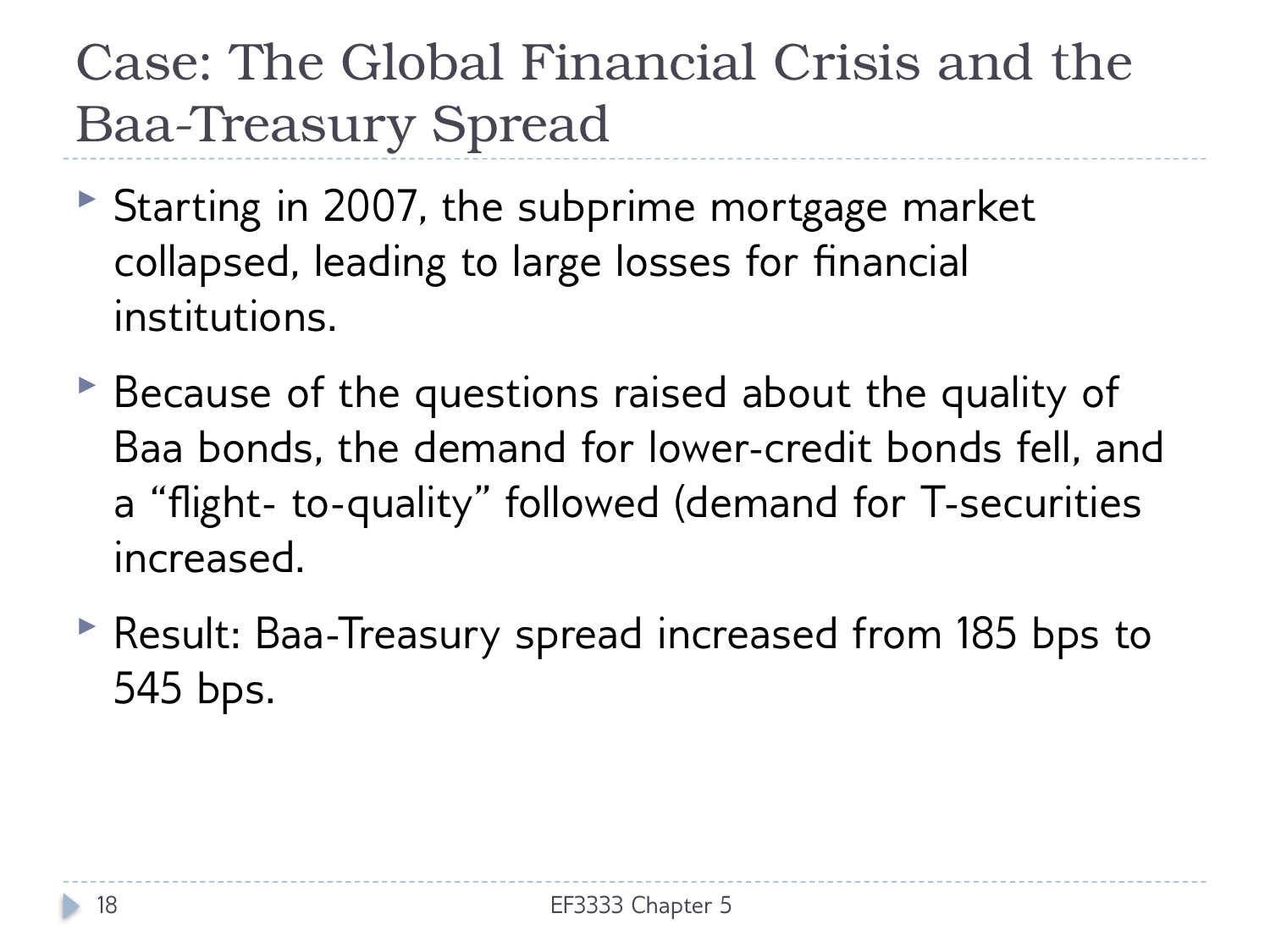

# Case: The Global Financial Crisis and the Baa-Treasury Spread
Starting in 2007, the subprime mortgage market collapsed, leading to large losses for financial institutions.
Because of the questions raised about the quality of Baa bonds, the demand for lower-credit bonds fell, and a “flight- to-quality” followed (demand for T-securities increased.
Result: Baa-Treasury spread increased from 185 bps to 545 bps.
18
EF3333 Chapter 5